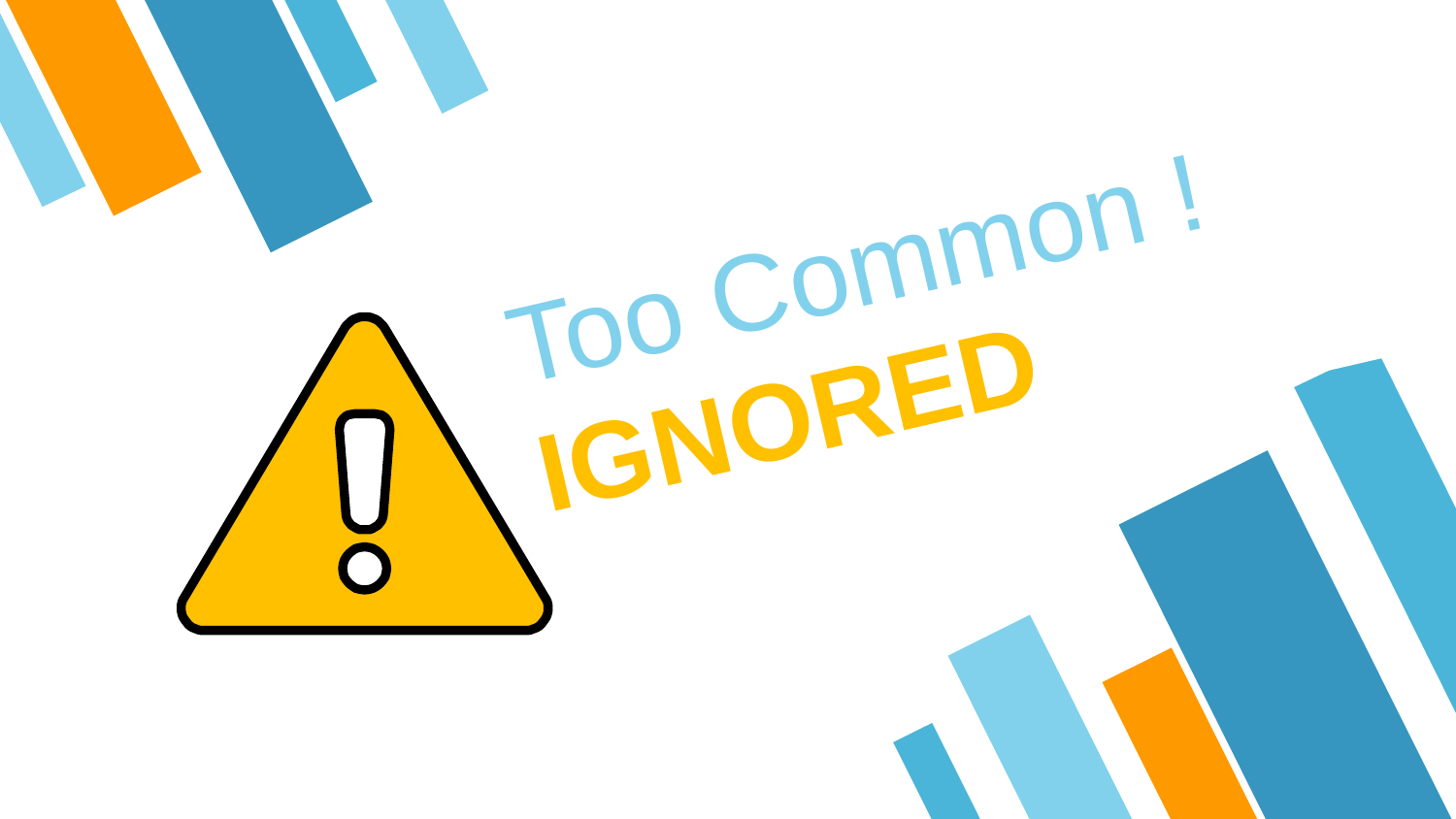

Too Common ! 	IGNORED
Did you put more
attention on driving
after you see this?